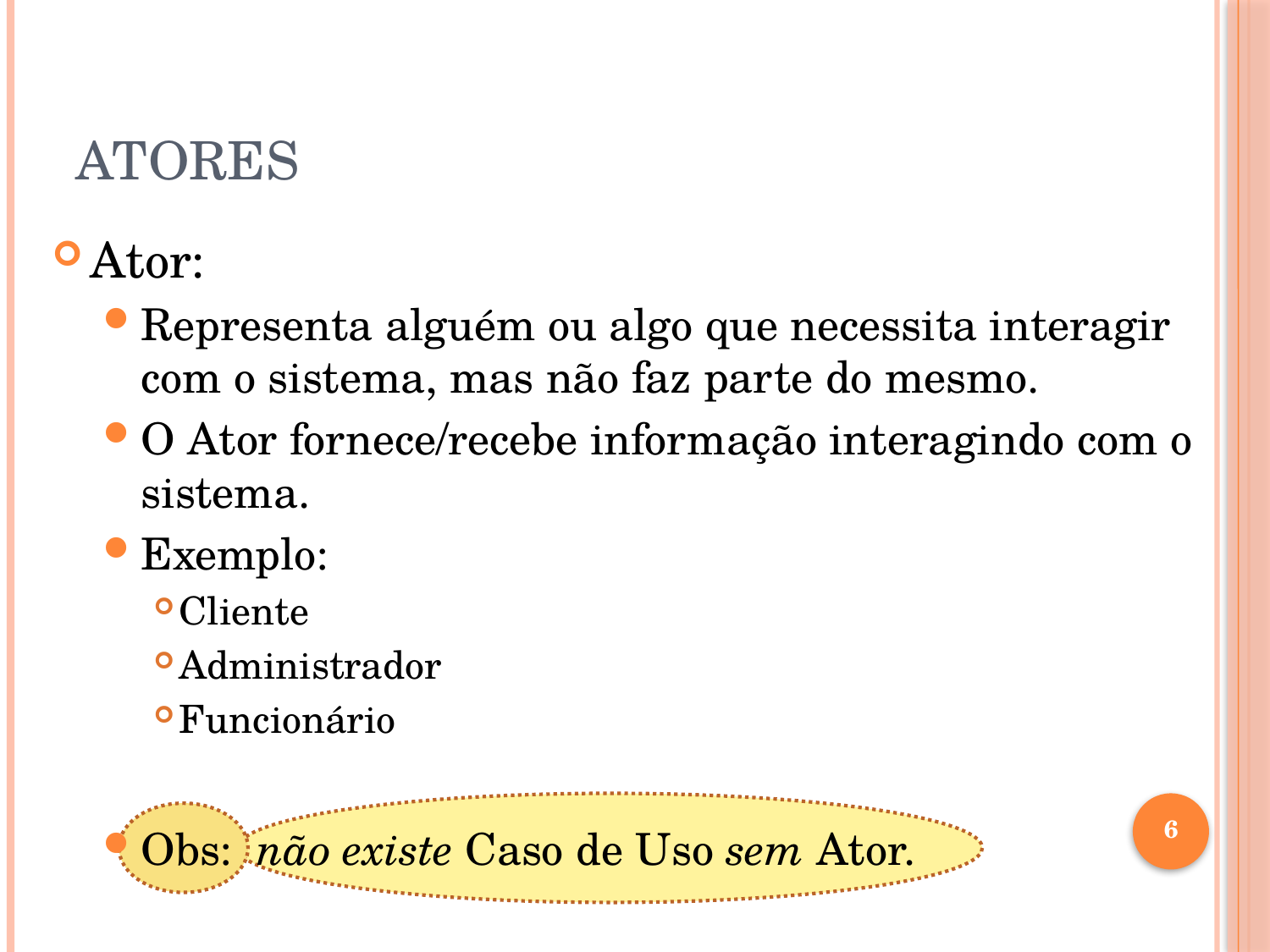

# Atores
Ator:
Representa alguém ou algo que necessita interagir com o sistema, mas não faz parte do mesmo.
O Ator fornece/recebe informação interagindo com o sistema.
Exemplo:
Cliente
Administrador
Funcionário

Obs:  não existe Caso de Uso sem Ator.

6